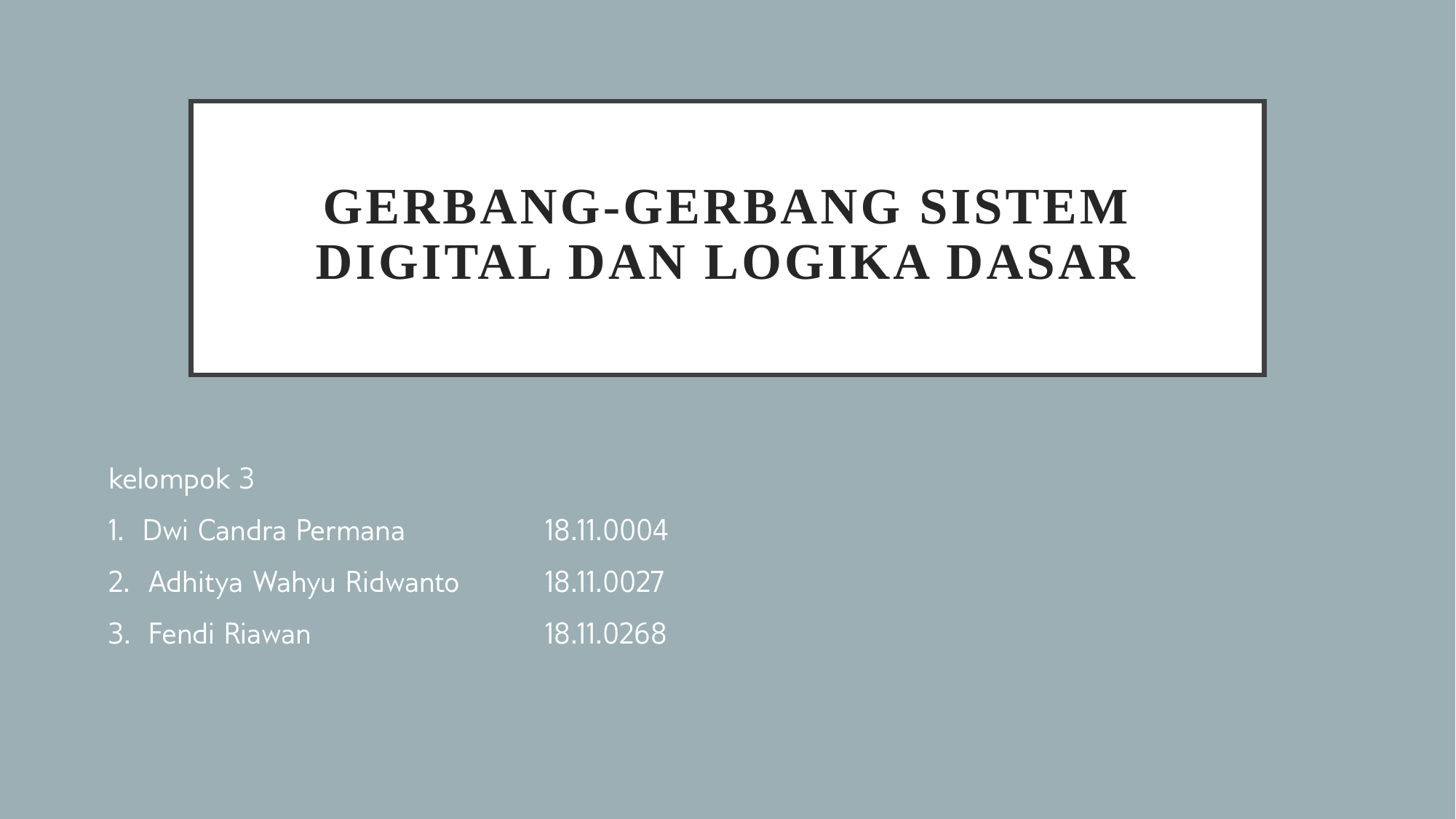

# Gerbang-gerbang Sistem Digital dan Logika Dasar
kelompok 3
1.  Dwi Candra Permana       	18.11.0004
2.  Adhitya Wahyu Ridwanto  	18.11.0027
3.  Fendi Riawan                   	18.11.0268